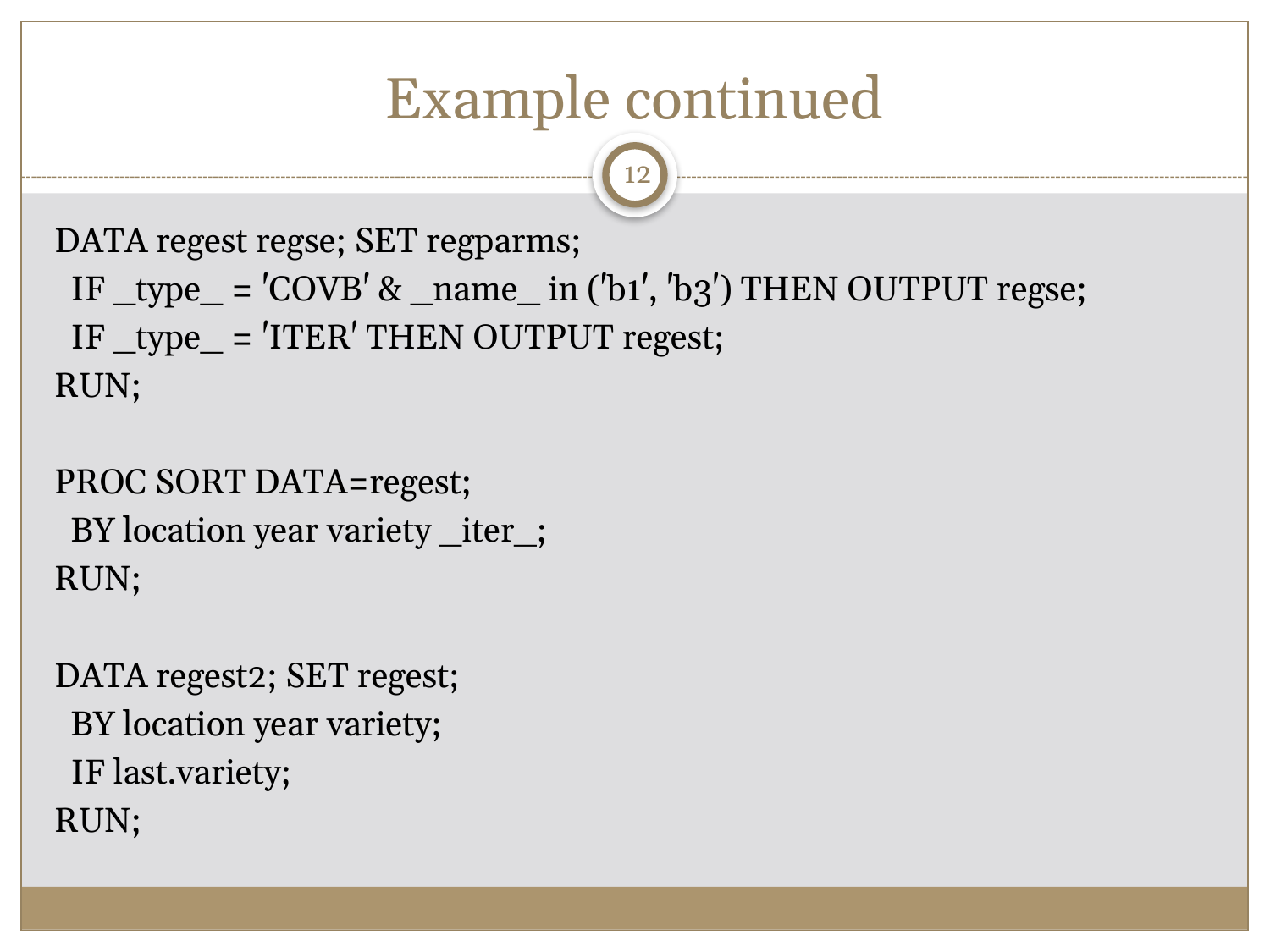

# Example continued
12
DATA regest regse; SET regparms;
  IF _type_ = 'COVB' & _name_ in ('b1', 'b3') THEN OUTPUT regse;
  IF _type_ = 'ITER' THEN OUTPUT regest;
RUN;

PROC SORT DATA=regest;
  BY location year variety _iter_;
RUN;

DATA regest2; SET regest;
  BY location year variety;
  IF last.variety;
RUN;